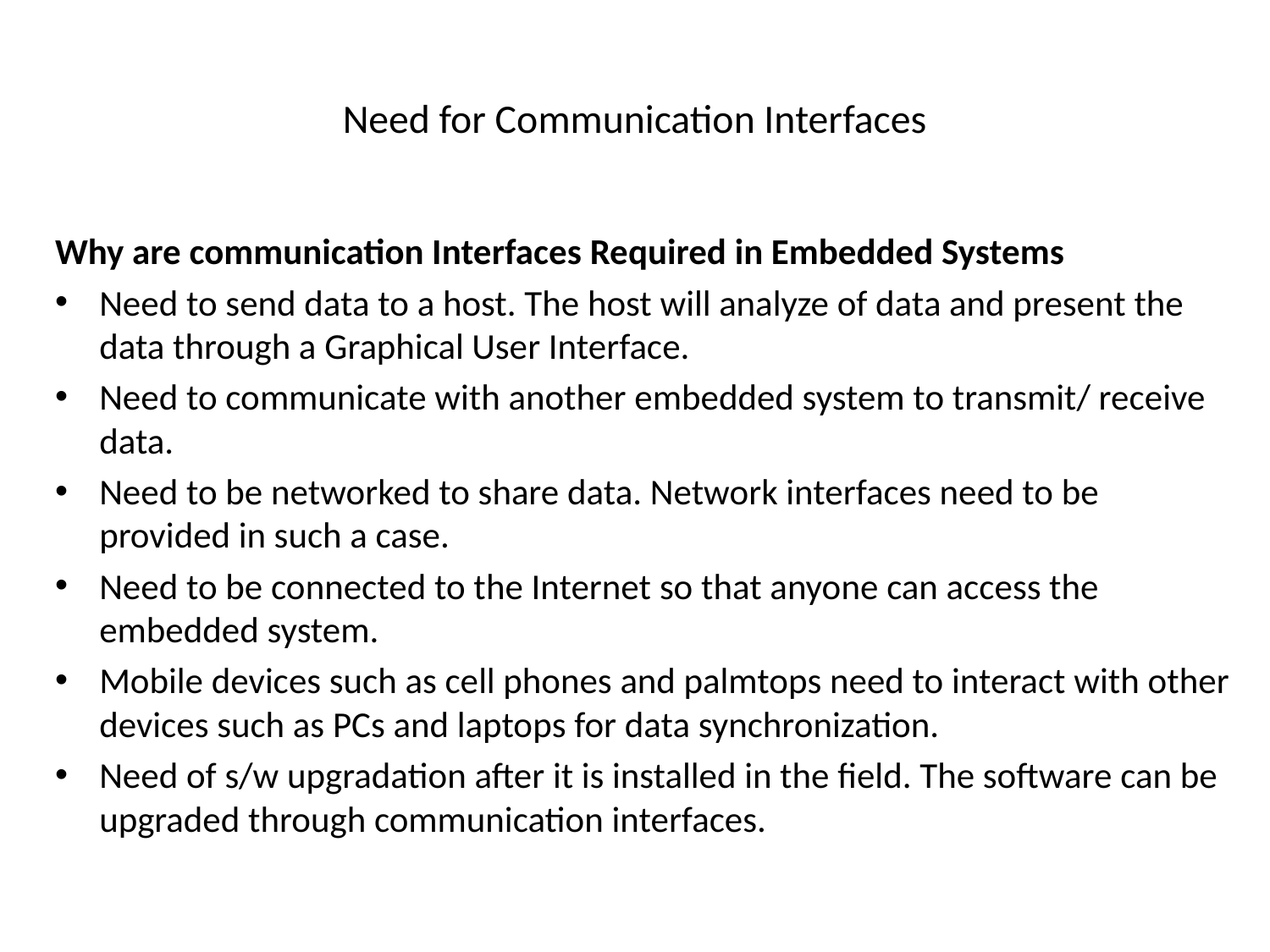

# Need for Communication Interfaces
Why are communication Interfaces Required in Embedded Systems
Need to send data to a host. The host will analyze of data and present the data through a Graphical User Interface.
Need to communicate with another embedded system to transmit/ receive data.
Need to be networked to share data. Network interfaces need to be provided in such a case.
Need to be connected to the Internet so that anyone can access the embedded system.
Mobile devices such as cell phones and palmtops need to interact with other devices such as PCs and laptops for data synchronization.
Need of s/w upgradation after it is installed in the field. The software can be upgraded through communication interfaces.